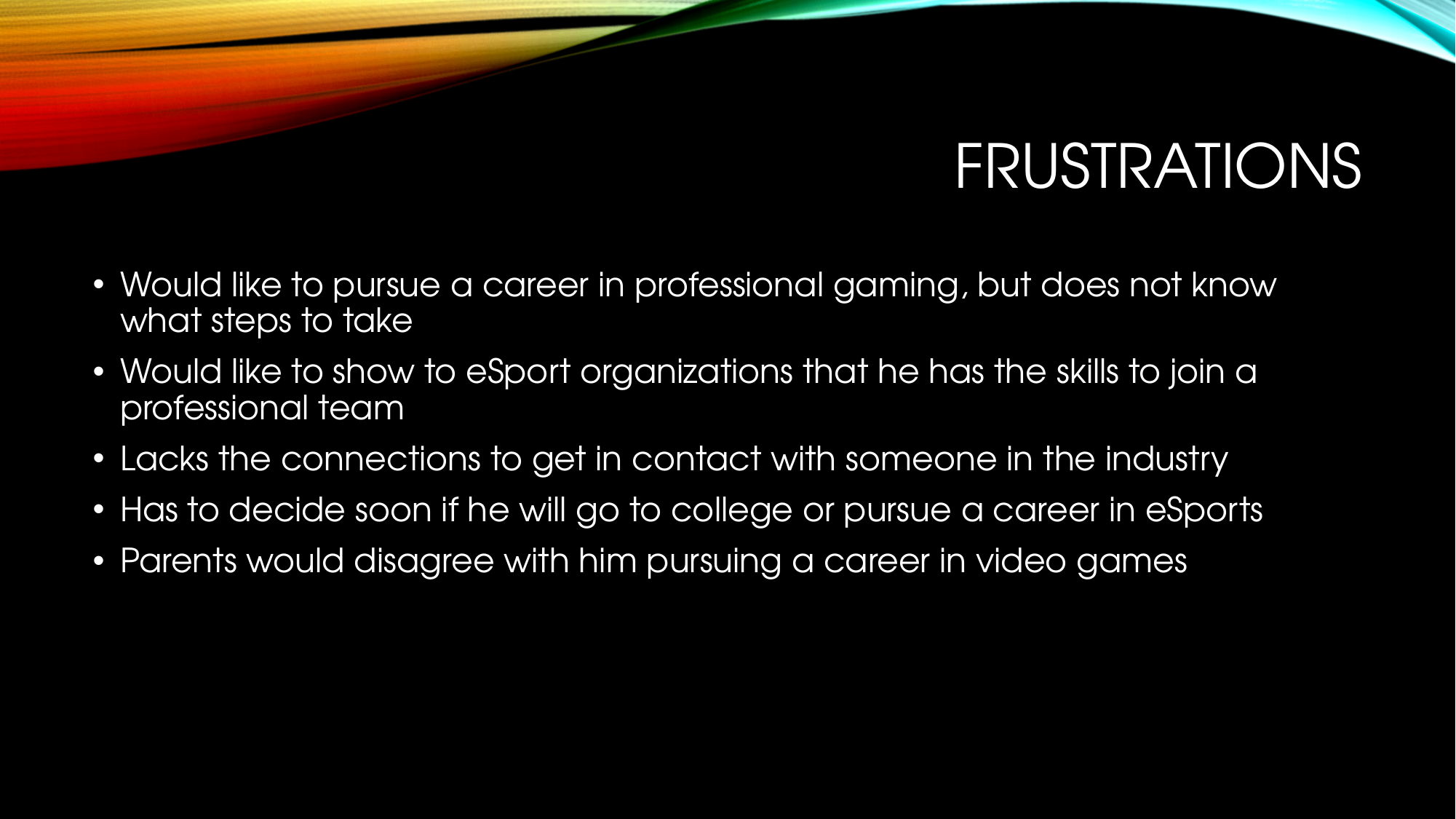

# Frustrations
Would like to pursue a career in professional gaming, but does not know what steps to take
Would like to show to eSport organizations that he has the skills to join a professional team
Lacks the connections to get in contact with someone in the industry
Has to decide soon if he will go to college or pursue a career in eSports
Parents would disagree with him pursuing a career in video games